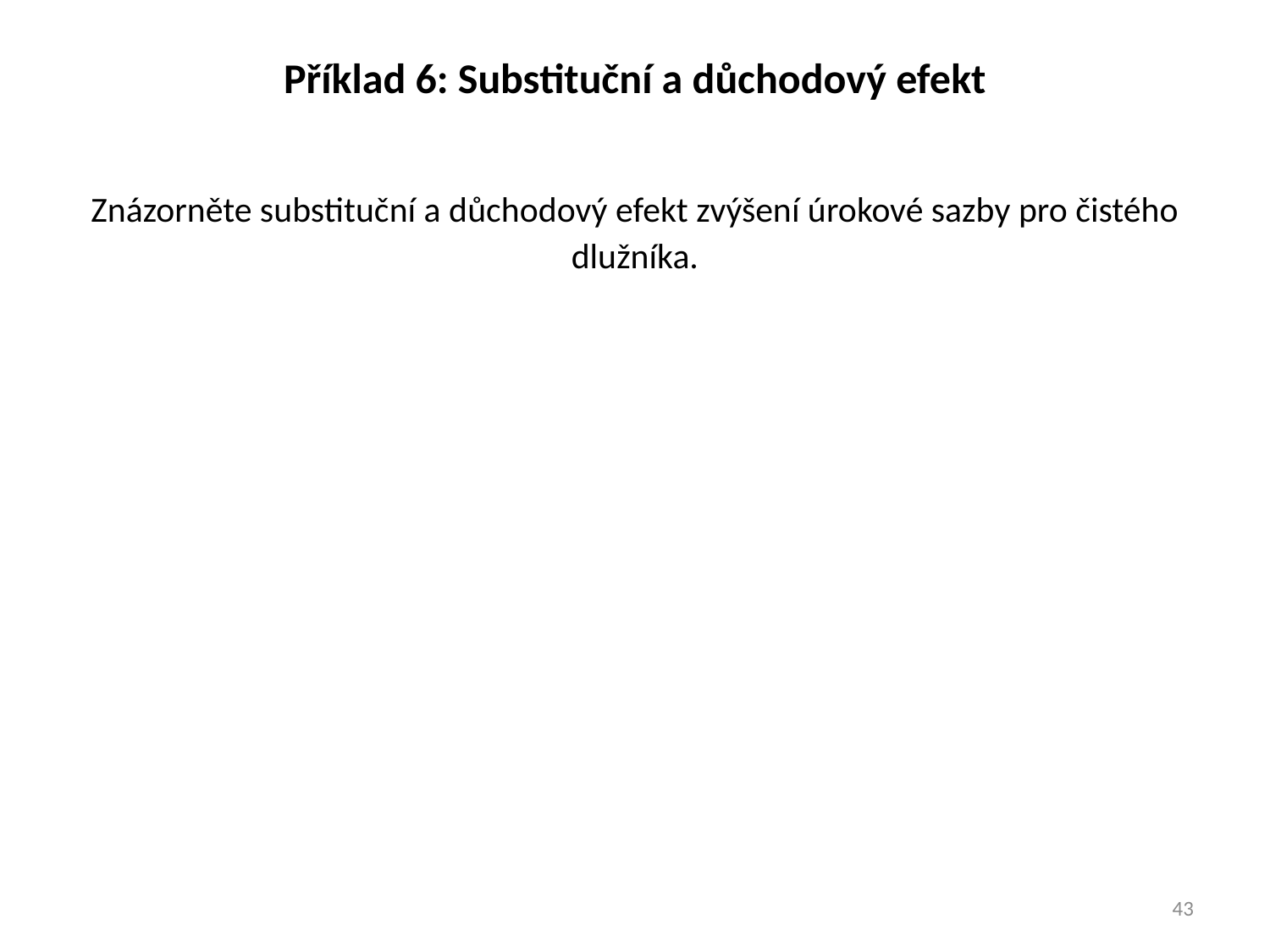

# Příklad 6: Substituční a důchodový efekt
Znázorněte substituční a důchodový efekt zvýšení úrokové sazby pro čistého dlužníka.
43